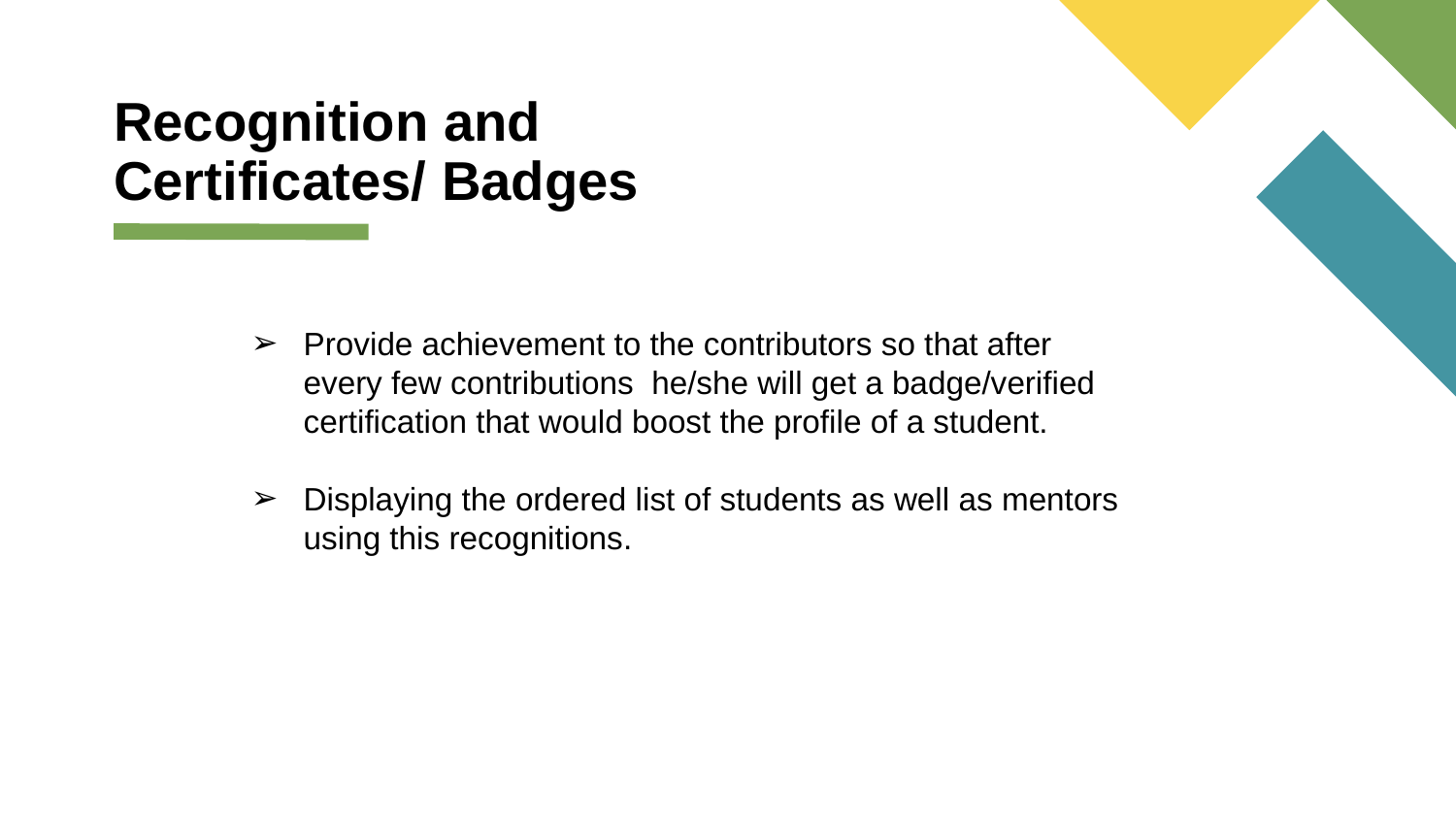

# Recognition and Certificates/ Badges
Provide achievement to the contributors so that after every few contributions  he/she will get a badge/verified certification that would boost the profile of a student.

Displaying the ordered list of students as well as mentors using this recognitions.